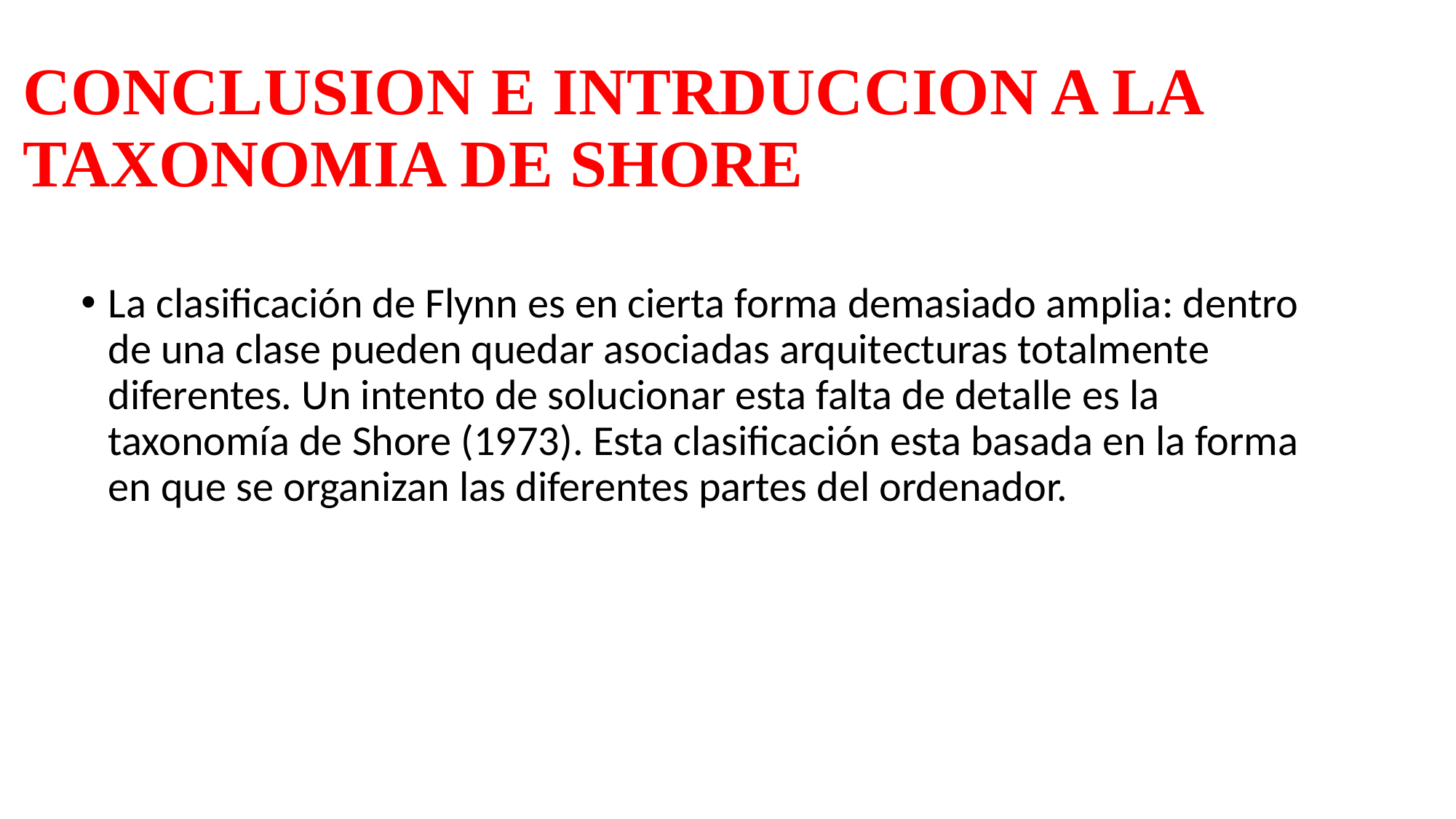

# CONCLUSION E INTRDUCCION A LA TAXONOMIA DE SHORE
La clasificación de Flynn es en cierta forma demasiado amplia: dentro de una clase pueden quedar asociadas arquitecturas totalmente diferentes. Un intento de solucionar esta falta de detalle es la taxonomía de Shore (1973). Esta clasificación esta basada en la forma en que se organizan las diferentes partes del ordenador.